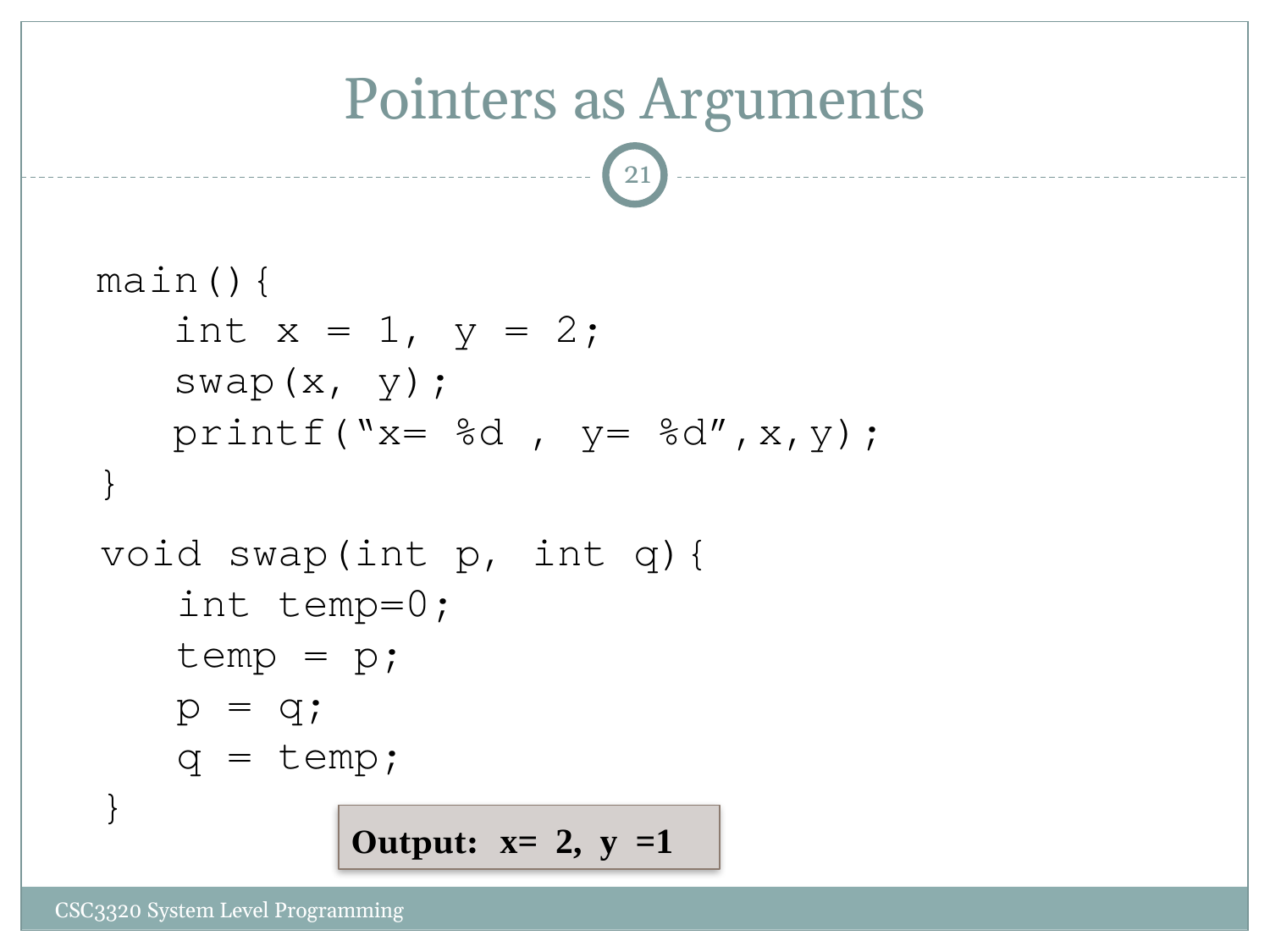

# Pointers as Arguments
21
main(){
   int x = 1, y = 2;
   swap(x, y);
   printf(“x= %d , y= %d”,x,y);
}
void swap(int p, int q){
   int temp=0;
   temp = p;
   p = q;
   q = temp;
}
Output:  x=  2,  y  =1
CSC3320 System Level Programming